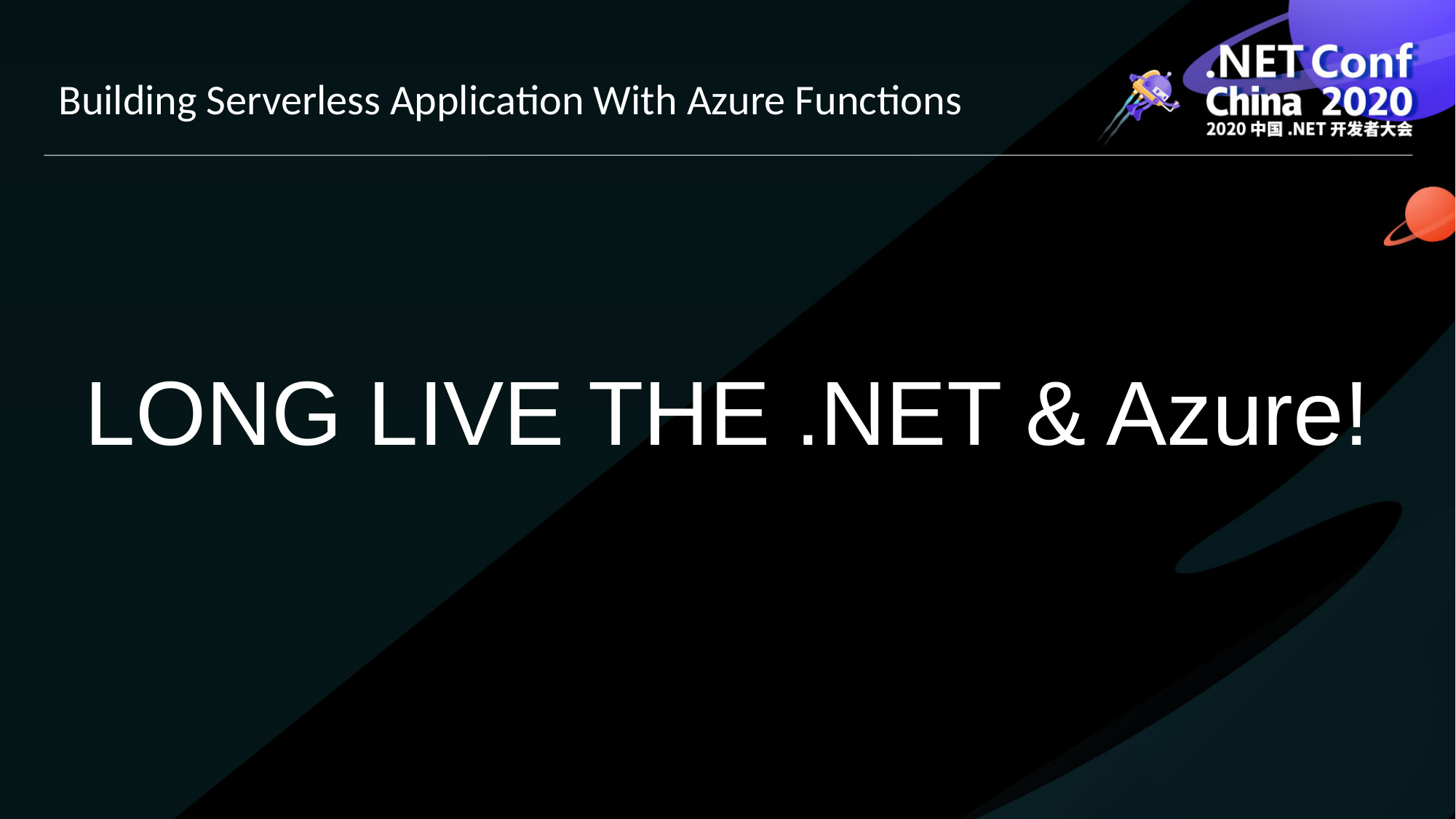

Building Serverless Application With Azure Functions
LONG LIVE THE .NET & Azure!